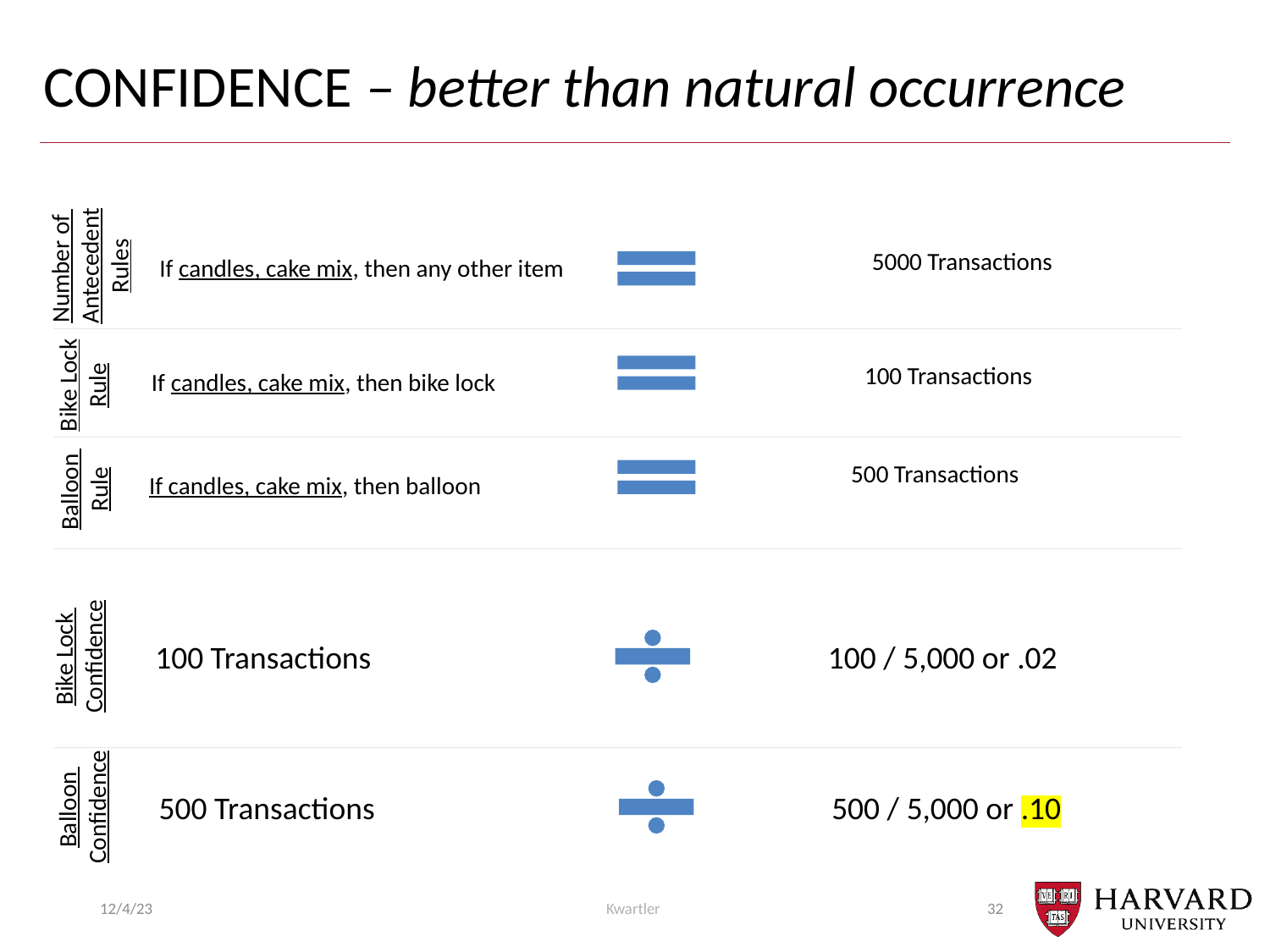

# CONFIDENCE – better than natural occurrence
Number of
Antecedent
Rules

5000 Transactions
If candles, cake mix, then any other item

Bike Lock
Rule
100 Transactions
If candles, cake mix, then bike lock

500 Transactions
Balloon
Rule
If candles, cake mix, then balloon
Bike Lock
Confidence

100 Transactions
100 / 5,000 or .02
Balloon
Confidence

500 Transactions
500 / 5,000 or .10
12/4/23
Kwartler
32